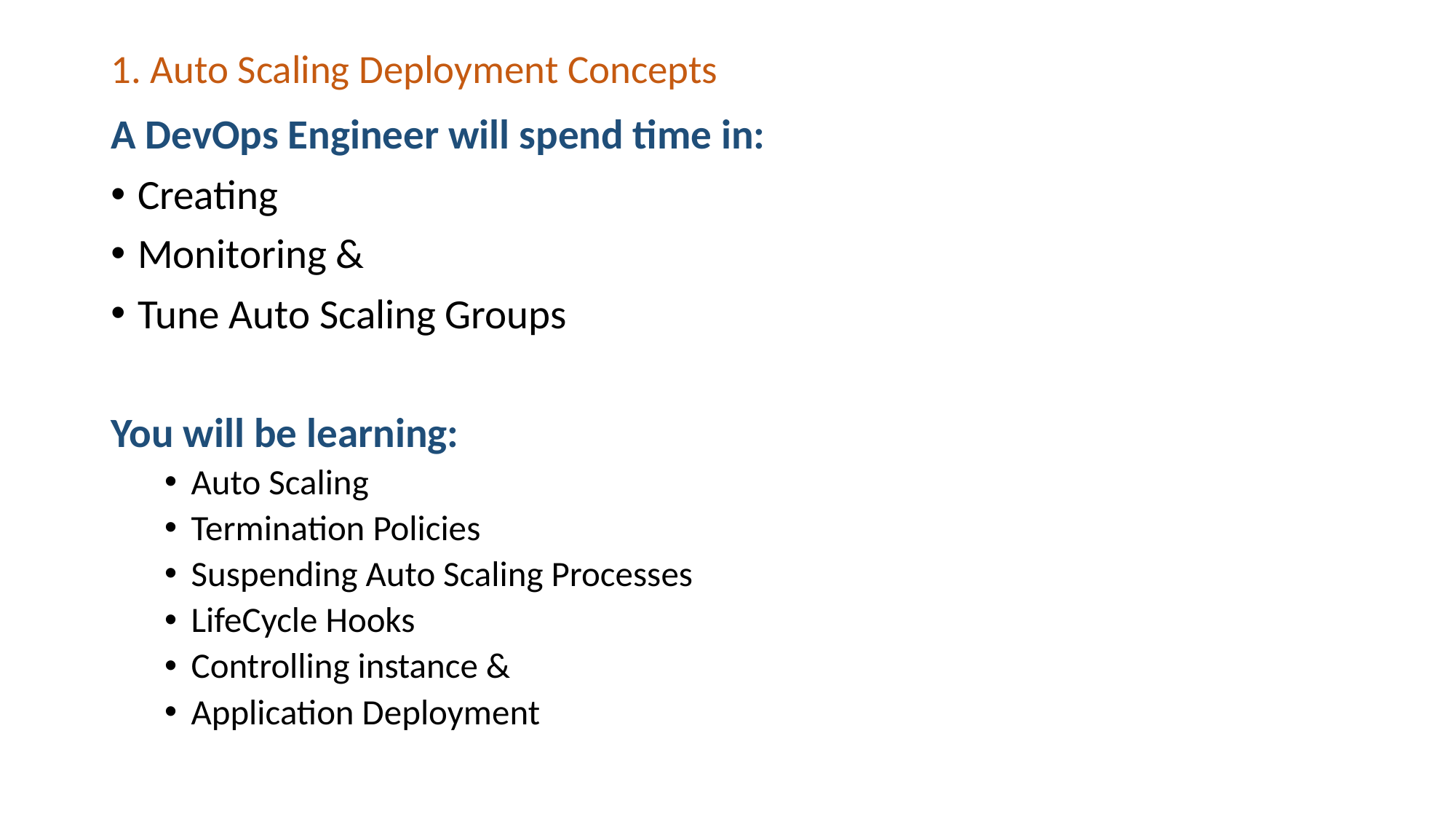

# 1. Auto Scaling Deployment Concepts
A DevOps Engineer will spend time in:
Creating
Monitoring &
Tune Auto Scaling Groups

You will be learning:
Auto Scaling
Termination Policies
Suspending Auto Scaling Processes
LifeCycle Hooks
Controlling instance &
Application Deployment